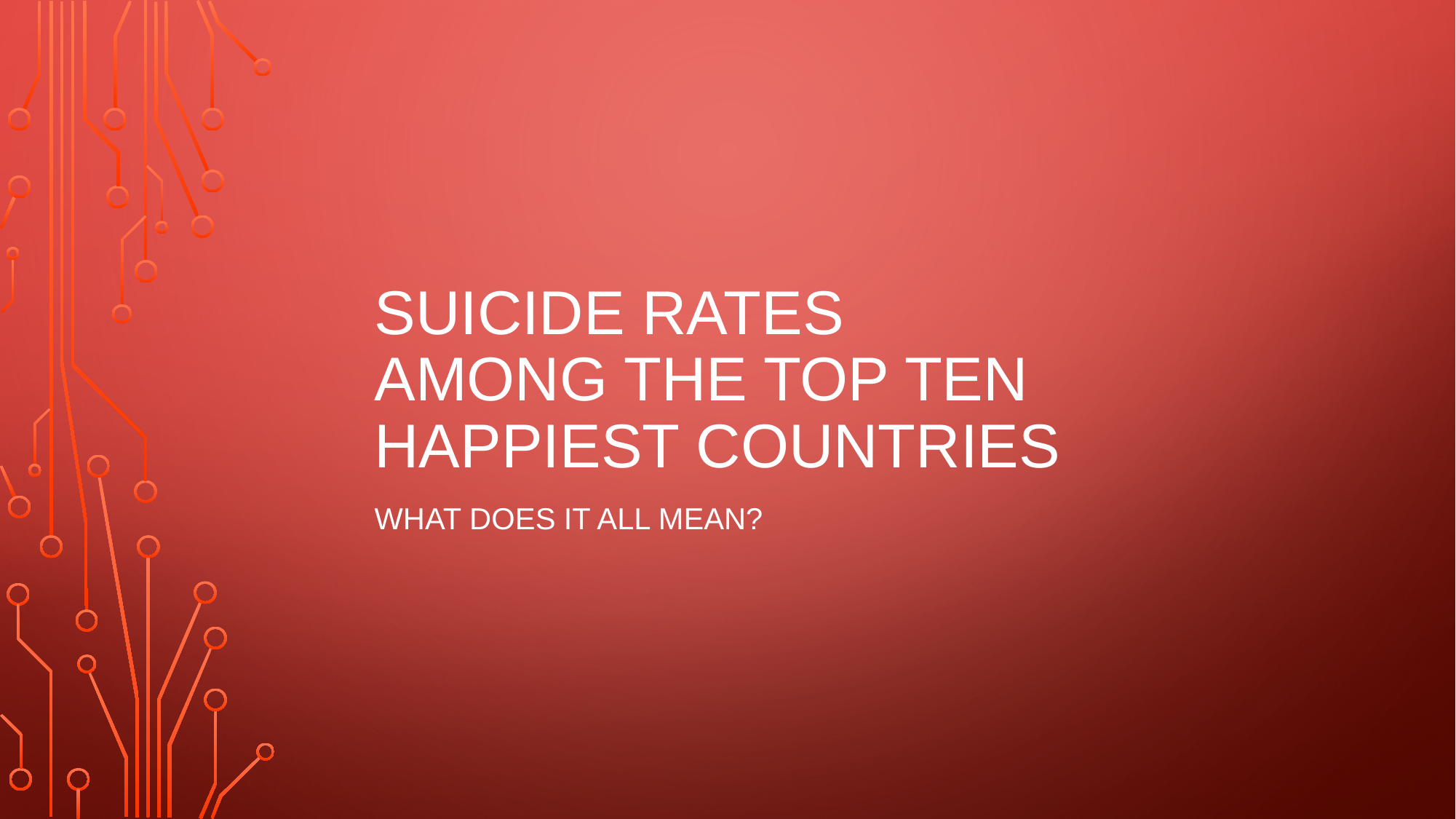

# Suicide rates among the top ten happiest countries
What does it all mean?